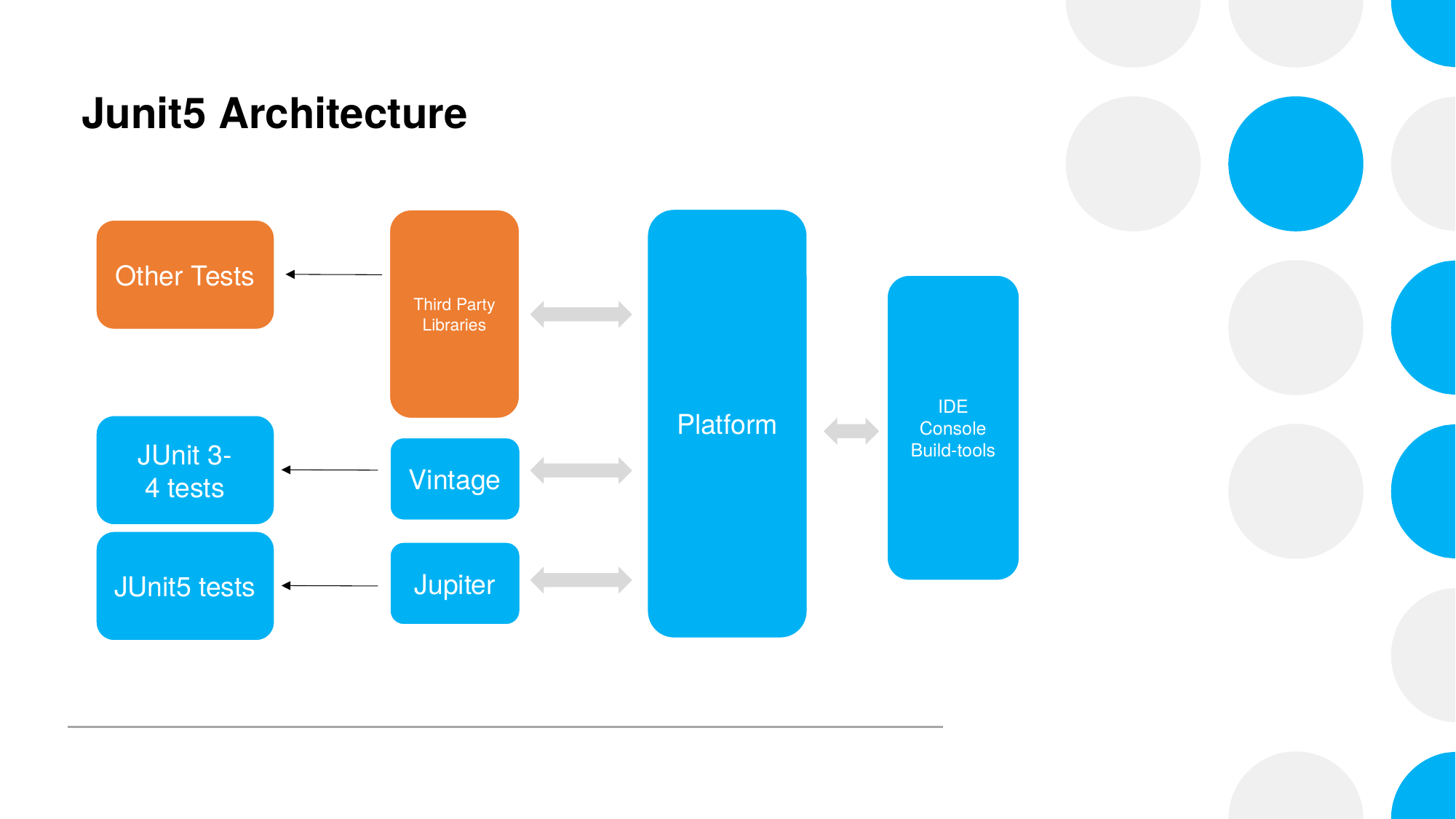

# Junit5 Architecture
Platform
Third Party Libraries
Other Tests
IDE
Console
Build-tools

JUnit 3-4 tests

Vintage

JUnit5 tests
Jupiter